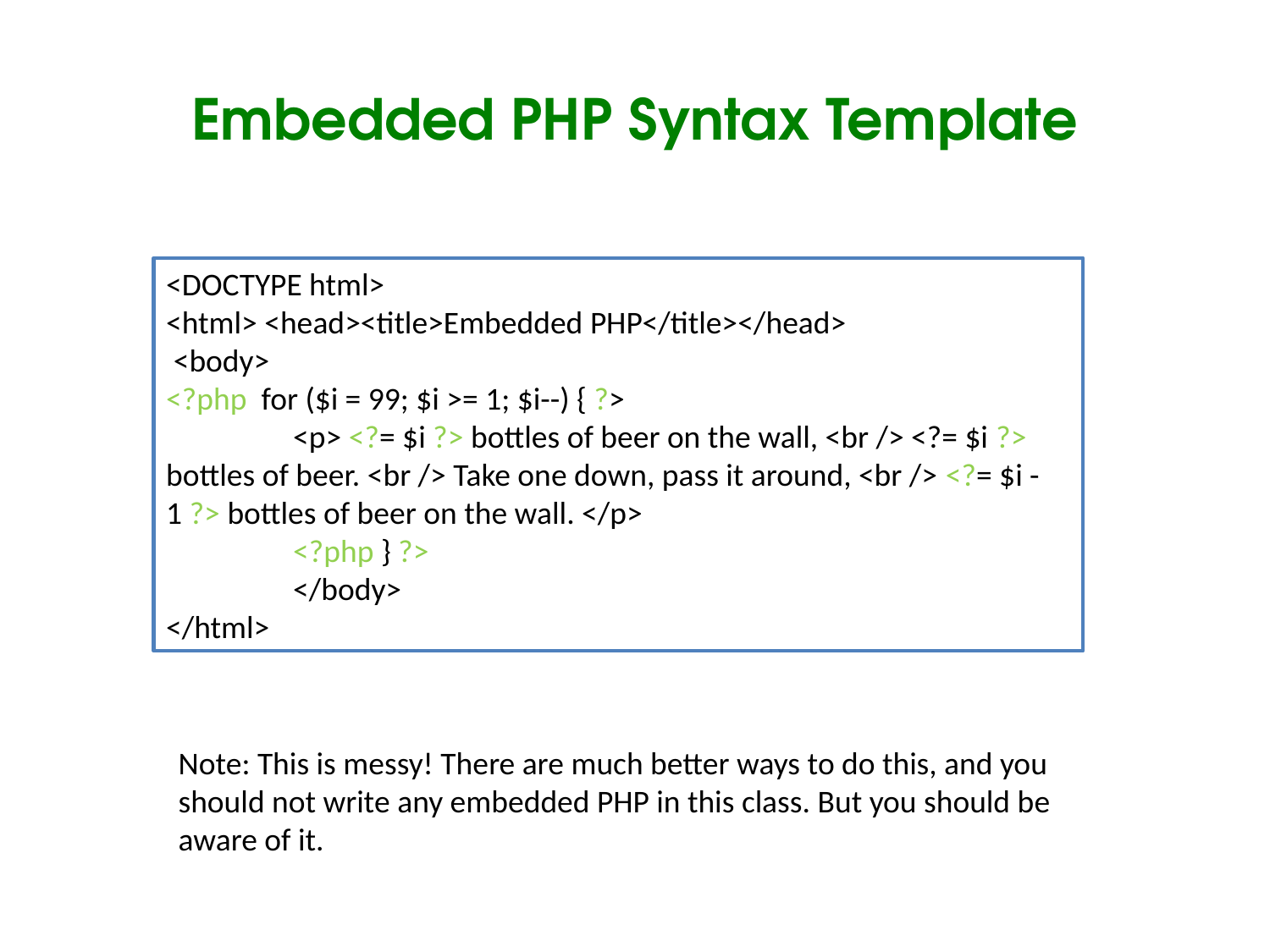

# Embedded PHP Syntax Template
<DOCTYPE html>
<html> <head><title>Embedded PHP</title></head>
 <body>
<?php  for ($i = 99; $i >= 1; $i--) { ?>
	<p> <?= $i ?> bottles of beer on the wall, <br /> <?= $i ?> bottles of beer. <br /> Take one down, pass it around, <br /> <?= $i - 1 ?> bottles of beer on the wall. </p>
	<?php } ?>
	</body>
</html>

Note: This is messy! There are much better ways to do this, and you should not write any embedded PHP in this class. But you should be aware of it.